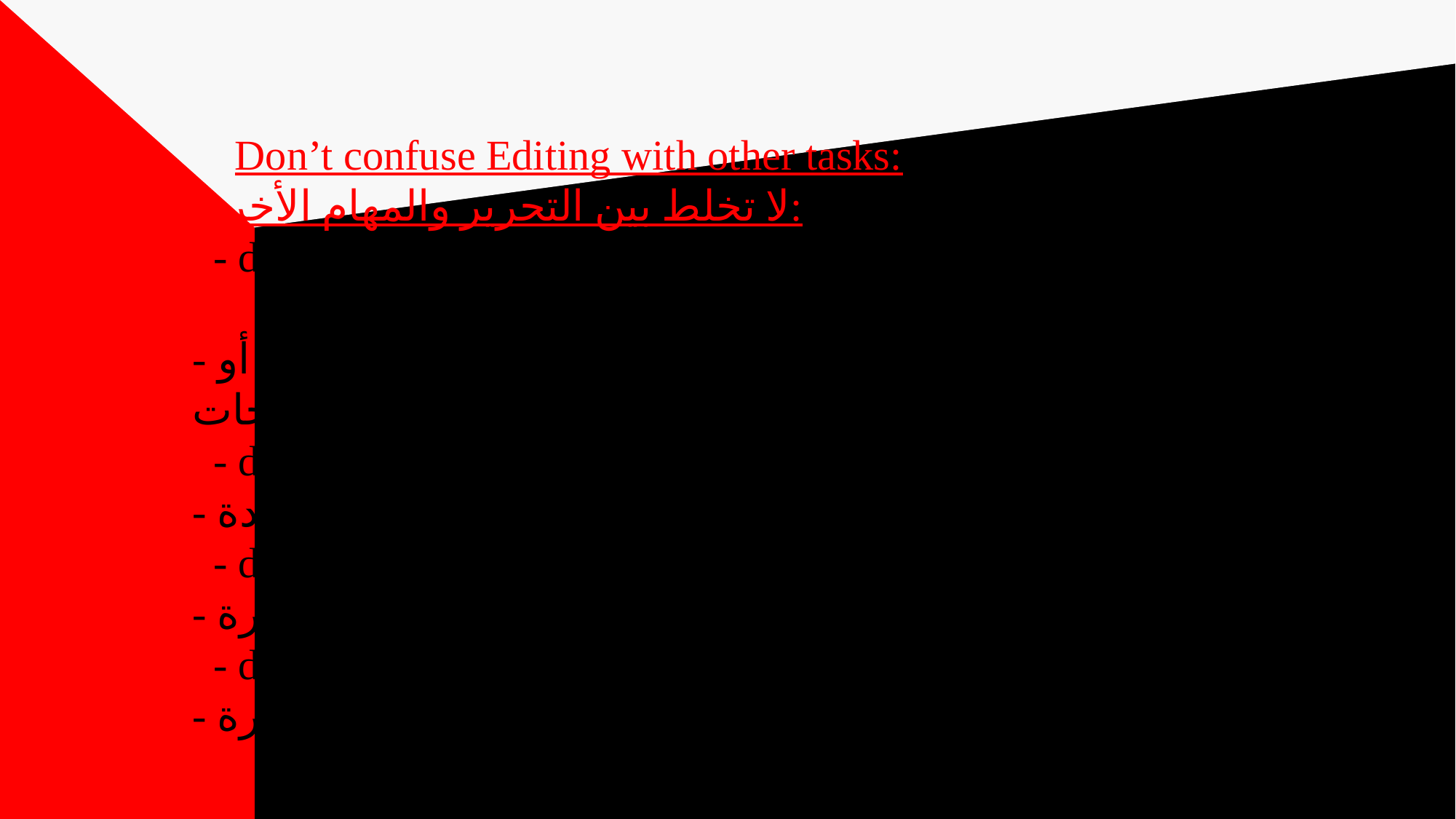

# Don’t confuse Editing with other tasks: لا تخلط بين التحرير والمهام الأخرى: - do not supply missing material, procedures, definitions, explanations. - لا تقدم المواد المفقودة أو الإجراءات أو التعريفات أو التوضيحات. - do not supply missing screen captures. - لا تقدم لقطات شاشة مفقودة. - do not write more than short passages. - لا تكتب أكثر من فقرات قصيرة. - do not edit a manuscript more than once. - لا تحرر المخطوطة أكثر من مرة.